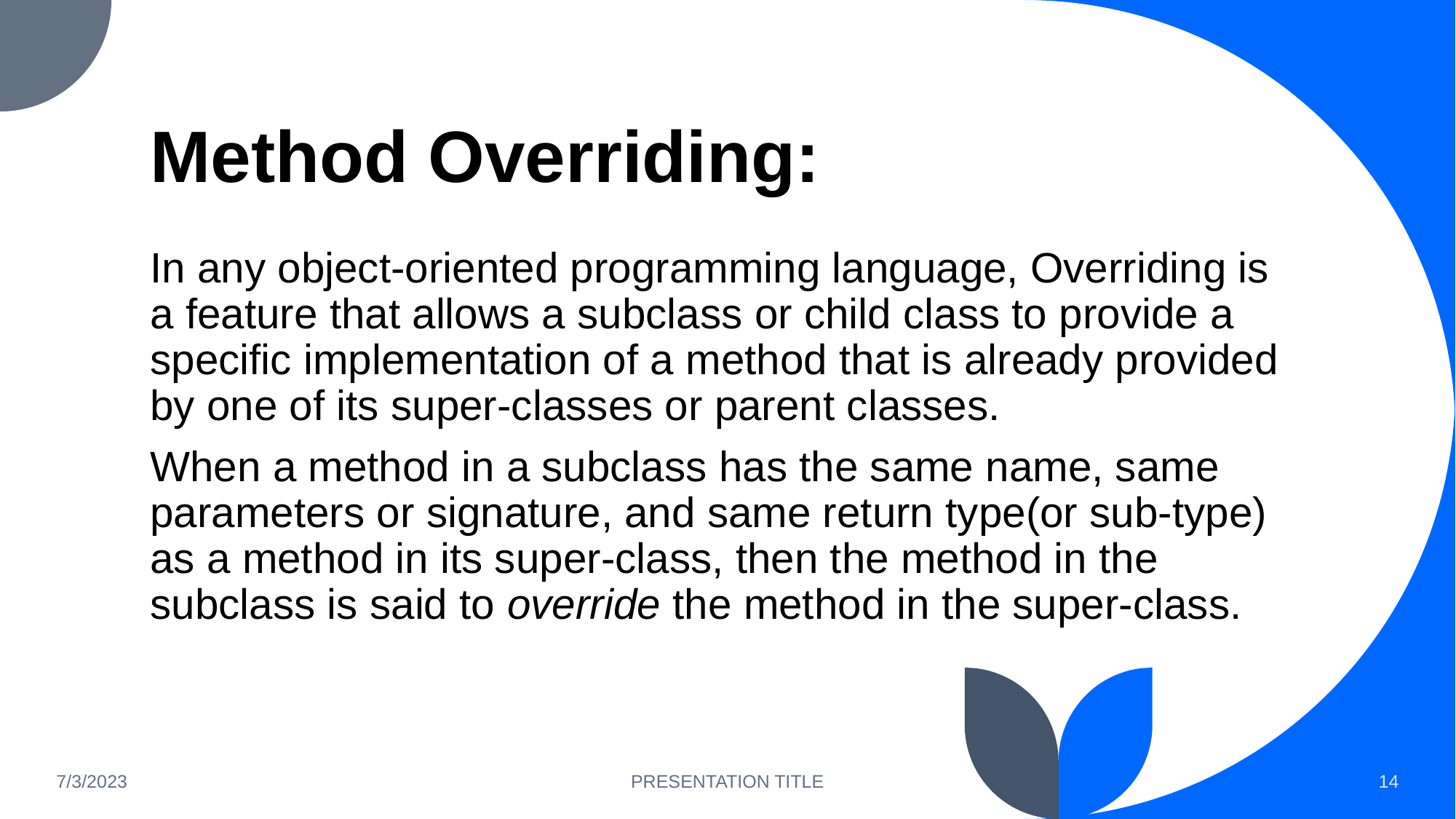

# Method Overriding:
In any object-oriented programming language, Overriding is a feature that allows a subclass or child class to provide a specific implementation of a method that is already provided by one of its super-classes or parent classes.
When a method in a subclass has the same name, same parameters or signature, and same return type(or sub-type) as a method in its super-class, then the method in the subclass is said to override the method in the super-class.
7/3/2023
PRESENTATION TITLE
14